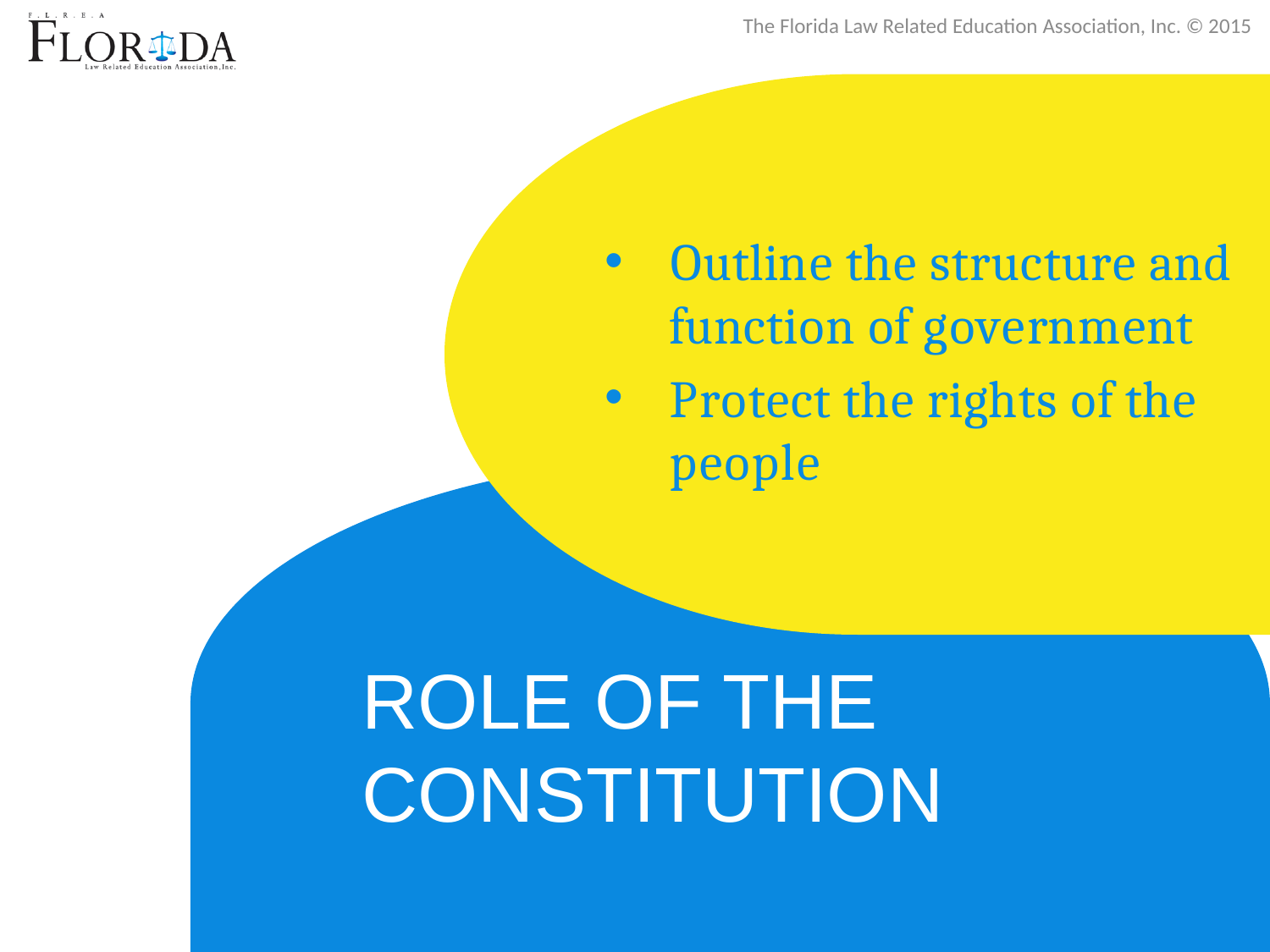

Outline the structure and function of government
Protect the rights of the people

# Role of the Constitution